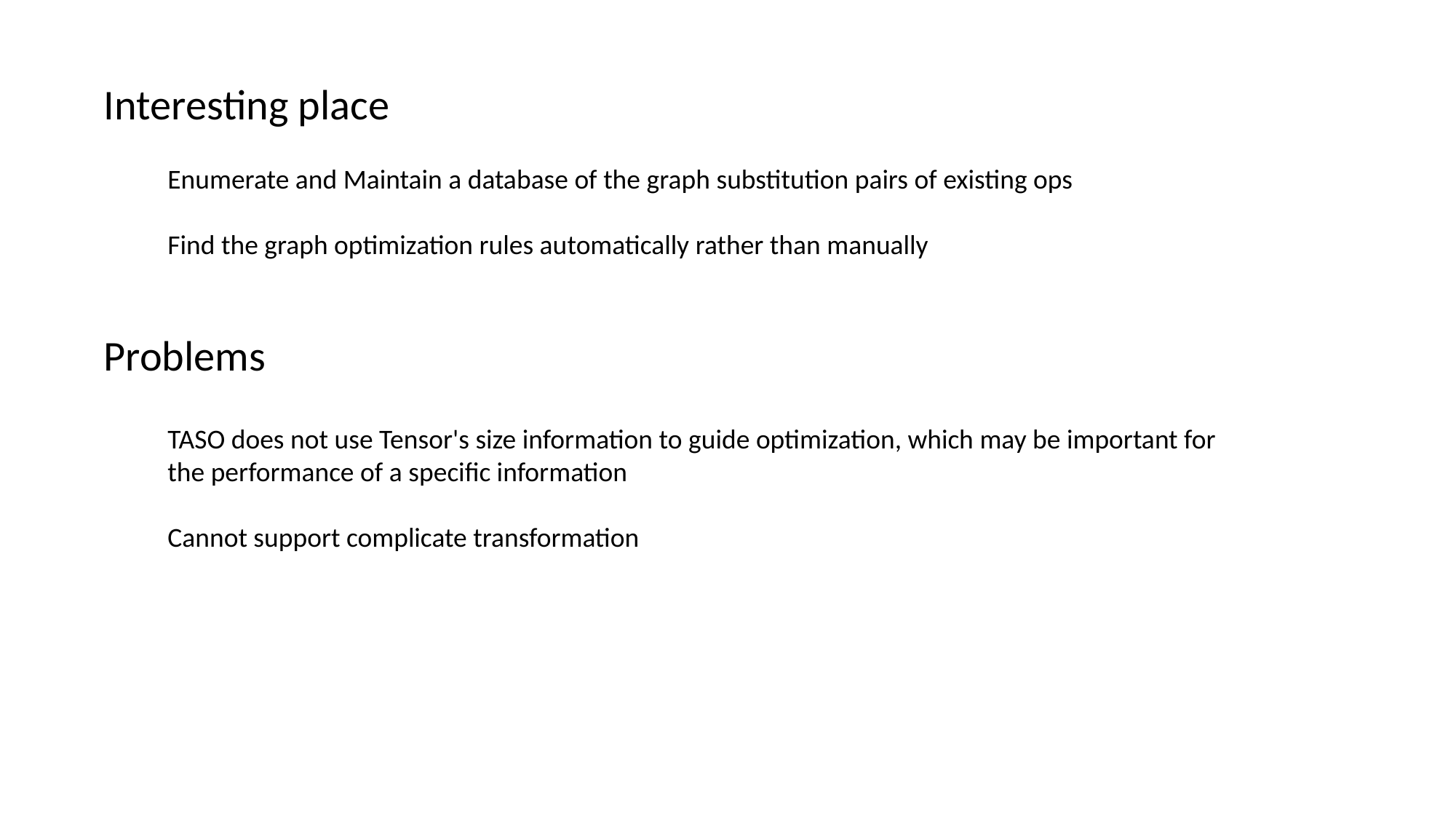

Interesting place
Enumerate and Maintain a database of the graph substitution pairs of existing ops

Find the graph optimization rules automatically rather than manually
Problems
TASO does not use Tensor's size information to guide optimization, which may be important for the performance of a specific information

Cannot support complicate transformation